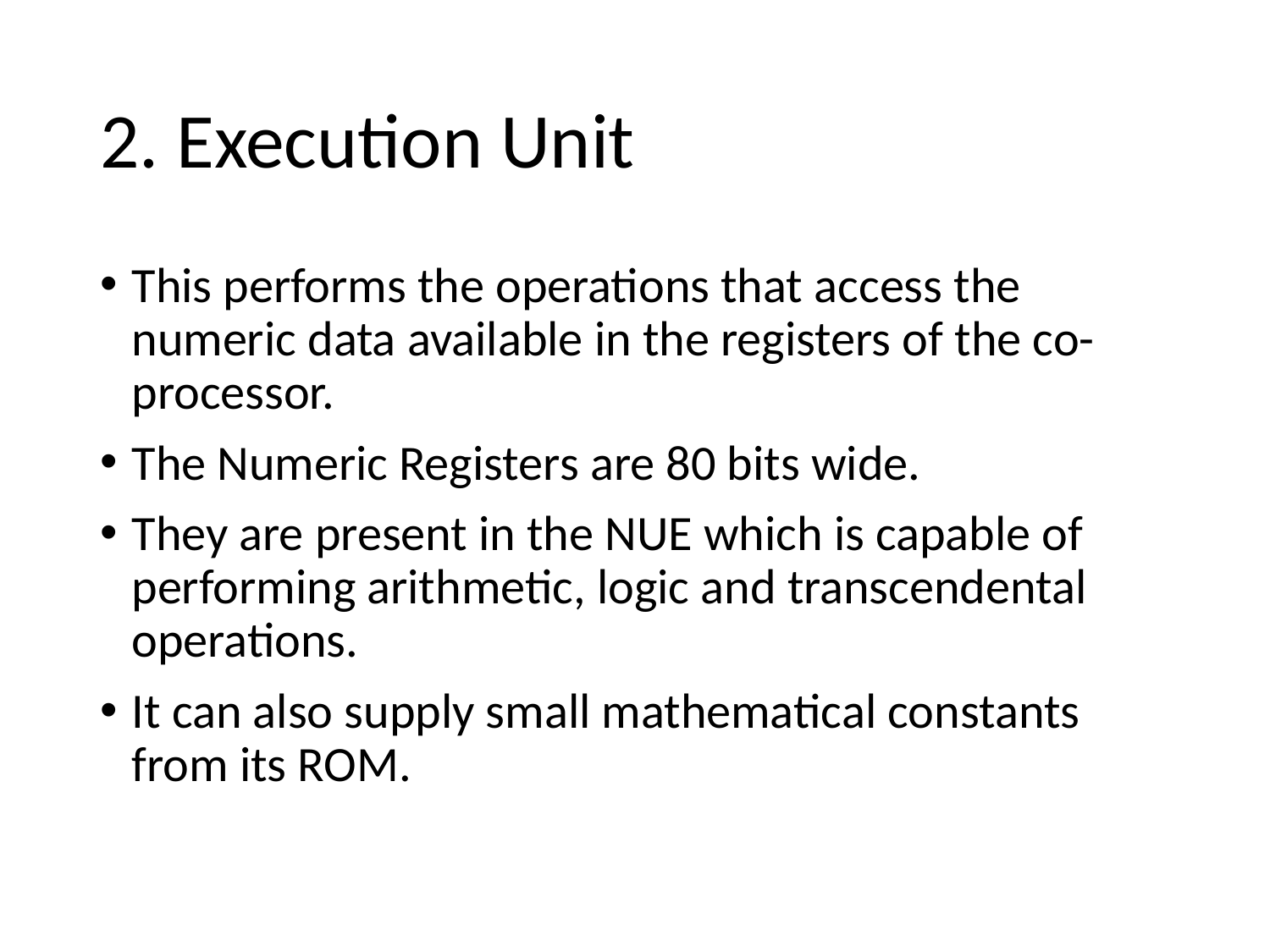

# 2. Execution Unit
This performs the operations that access the numeric data available in the registers of the co-processor.
The Numeric Registers are 80 bits wide.
They are present in the NUE which is capable of performing arithmetic, logic and transcendental operations.
It can also supply small mathematical constants from its ROM.